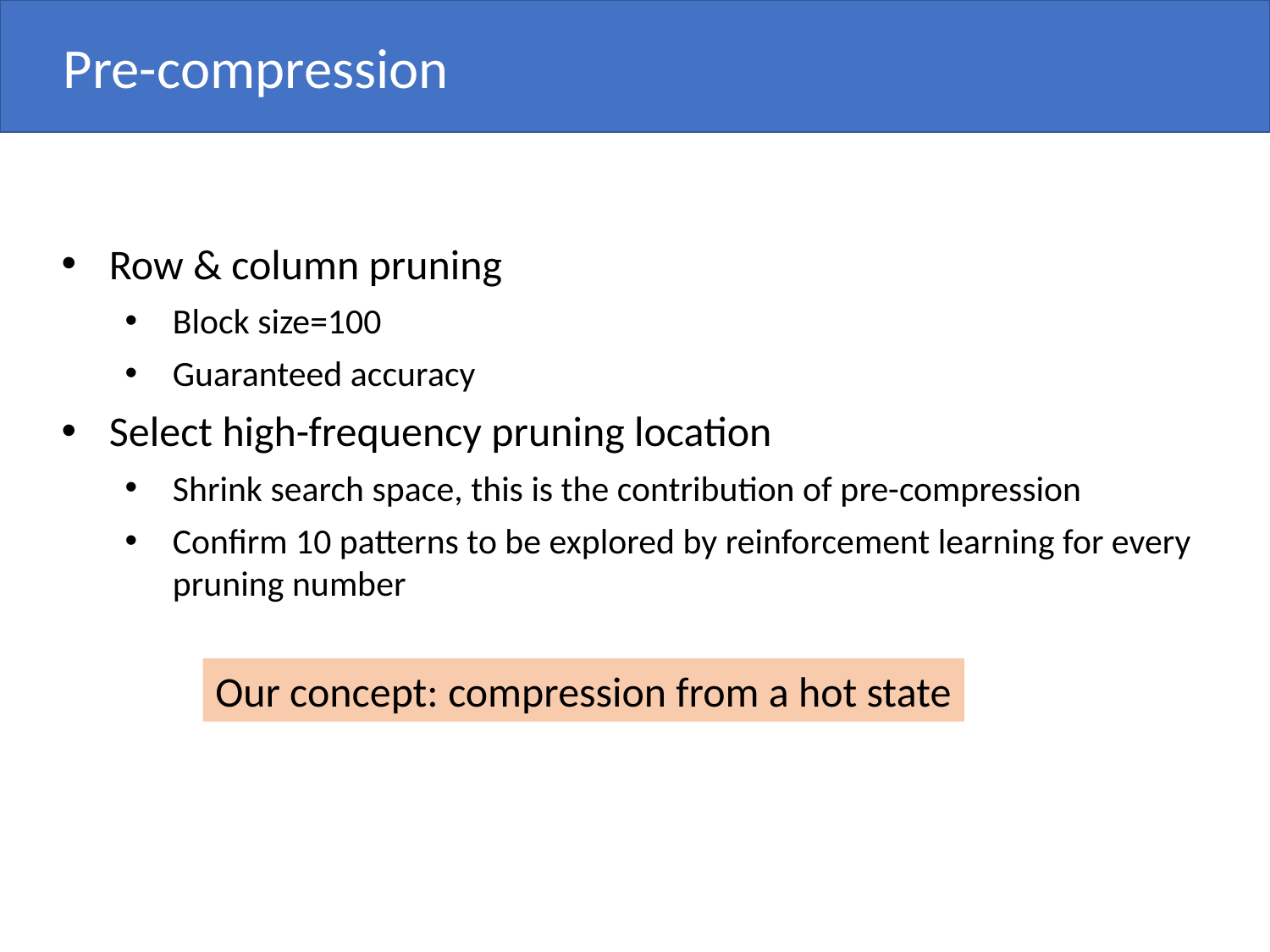

Pre-compression
Row & column pruning
Block size=100
Guaranteed accuracy
Select high-frequency pruning location
Shrink search space, this is the contribution of pre-compression
Confirm 10 patterns to be explored by reinforcement learning for every pruning number
Our concept: compression from a hot state